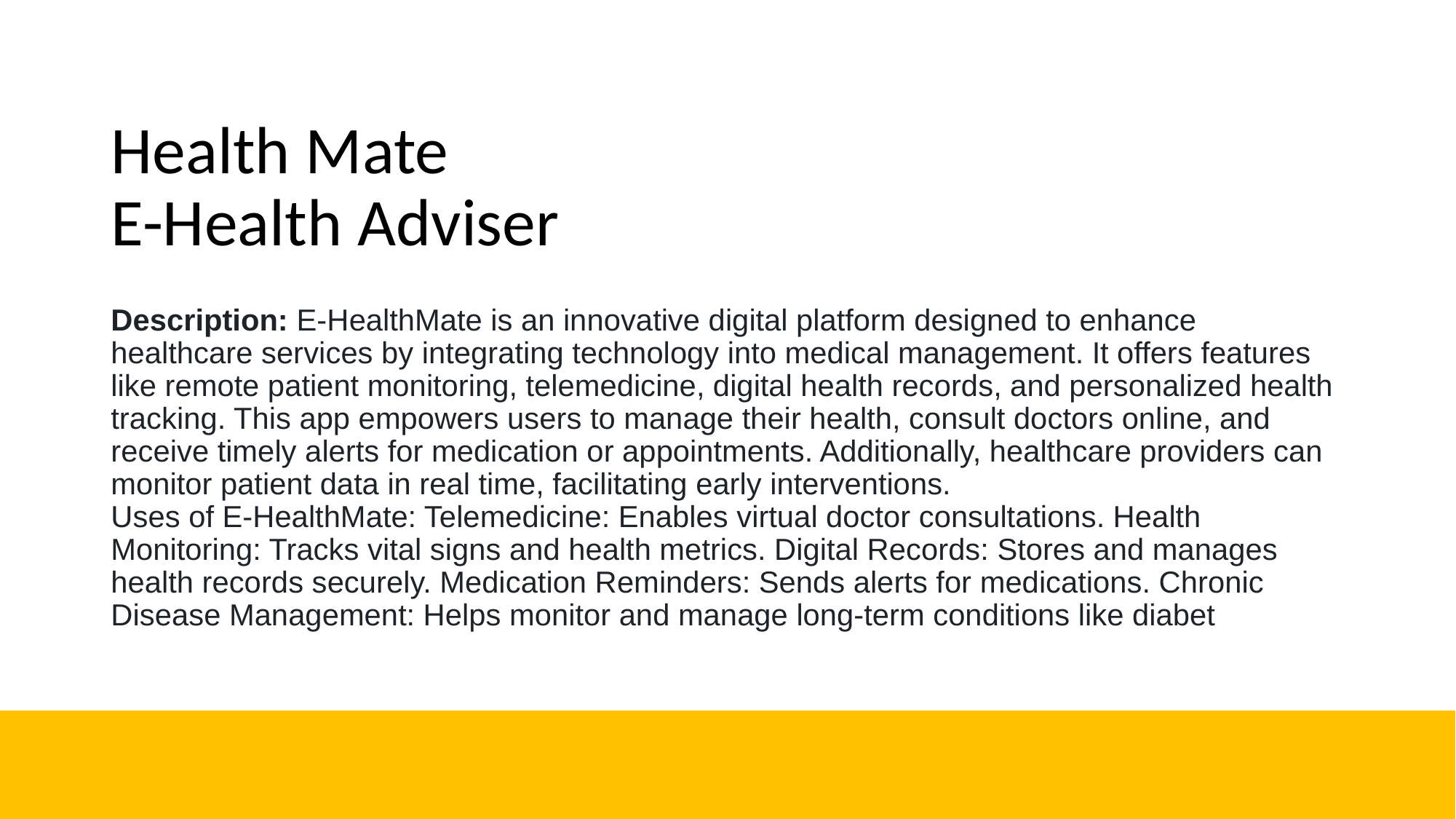

Health Mate
E-Health Adviser
# Description: E-HealthMate is an innovative digital platform designed to enhance healthcare services by integrating technology into medical management. It offers features like remote patient monitoring, telemedicine, digital health records, and personalized health tracking. This app empowers users to manage their health, consult doctors online, and receive timely alerts for medication or appointments. Additionally, healthcare providers can monitor patient data in real time, facilitating early interventions. Uses of E-HealthMate: Telemedicine: Enables virtual doctor consultations. Health Monitoring: Tracks vital signs and health metrics. Digital Records: Stores and manages health records securely. Medication Reminders: Sends alerts for medications. Chronic Disease Management: Helps monitor and manage long-term conditions like diabet